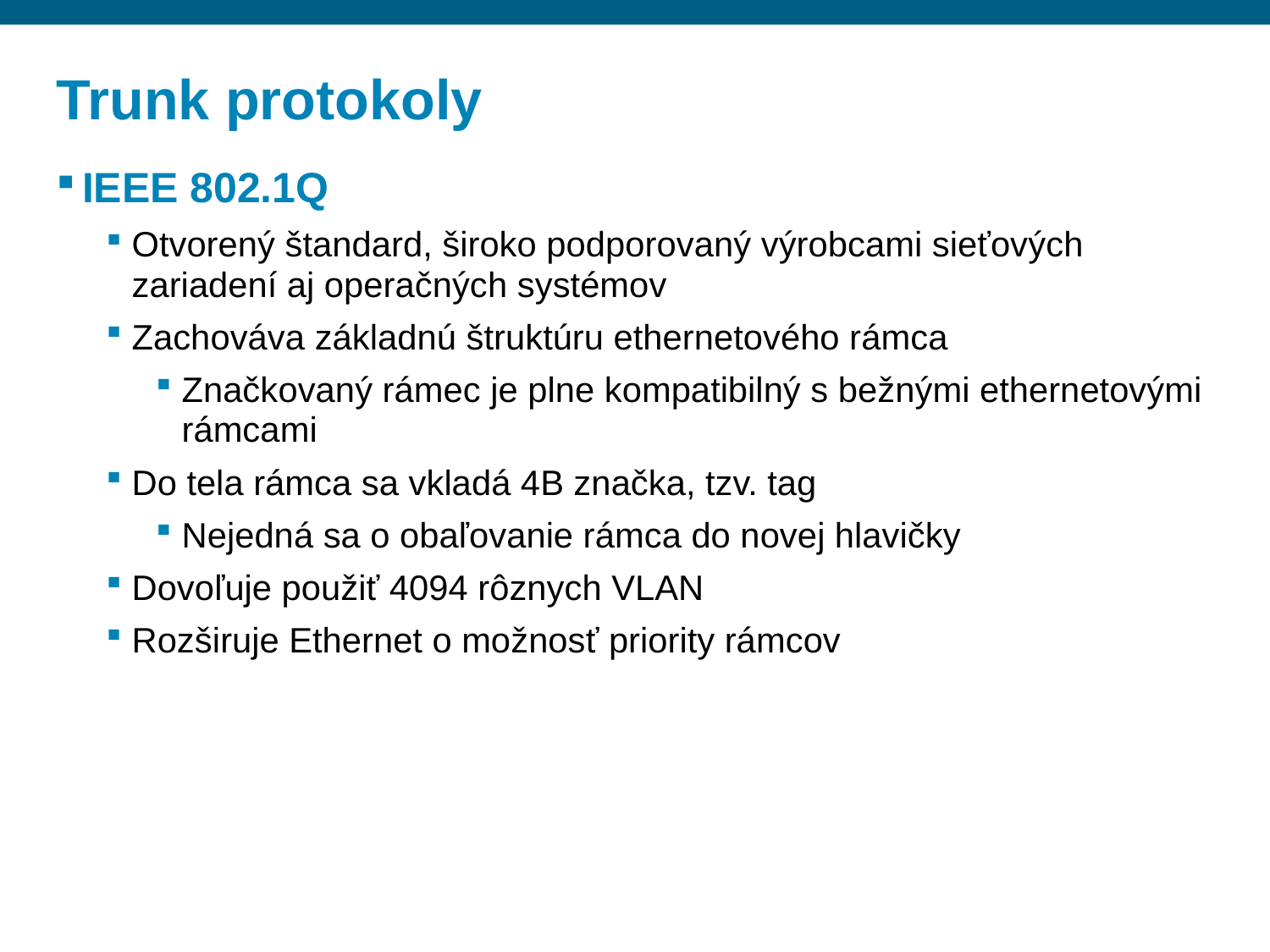

# Trunk protokoly
IEEE 802.1Q
Otvorený štandard, široko podporovaný výrobcami sieťových zariadení aj operačných systémov
Zachováva základnú štruktúru ethernetového rámca
Značkovaný rámec je plne kompatibilný s bežnými ethernetovými rámcami
Do tela rámca sa vkladá 4B značka, tzv. tag
Nejedná sa o obaľovanie rámca do novej hlavičky
Dovoľuje použiť 4094 rôznych VLAN
Rozširuje Ethernet o možnosť priority rámcov